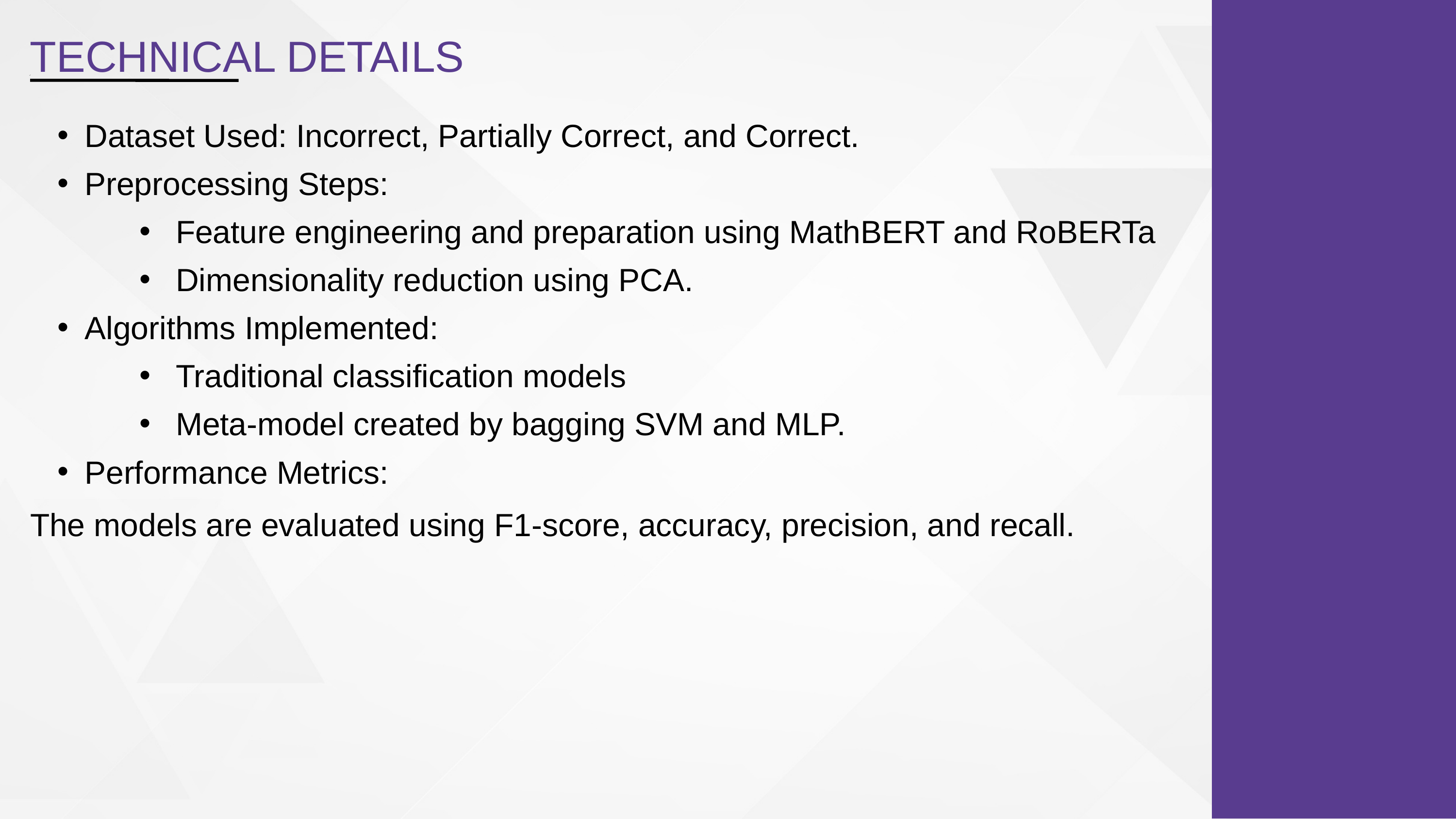

TECHNICAL DETAILS

Dataset Used: Incorrect, Partially Correct, and Correct.
Preprocessing Steps:
Feature engineering and preparation using MathBERT and RoBERTa
Dimensionality reduction using PCA.
Algorithms Implemented:
Traditional classification models
Meta-model created by bagging SVM and MLP.
Performance Metrics:
The models are evaluated using F1-score, accuracy, precision, and recall.